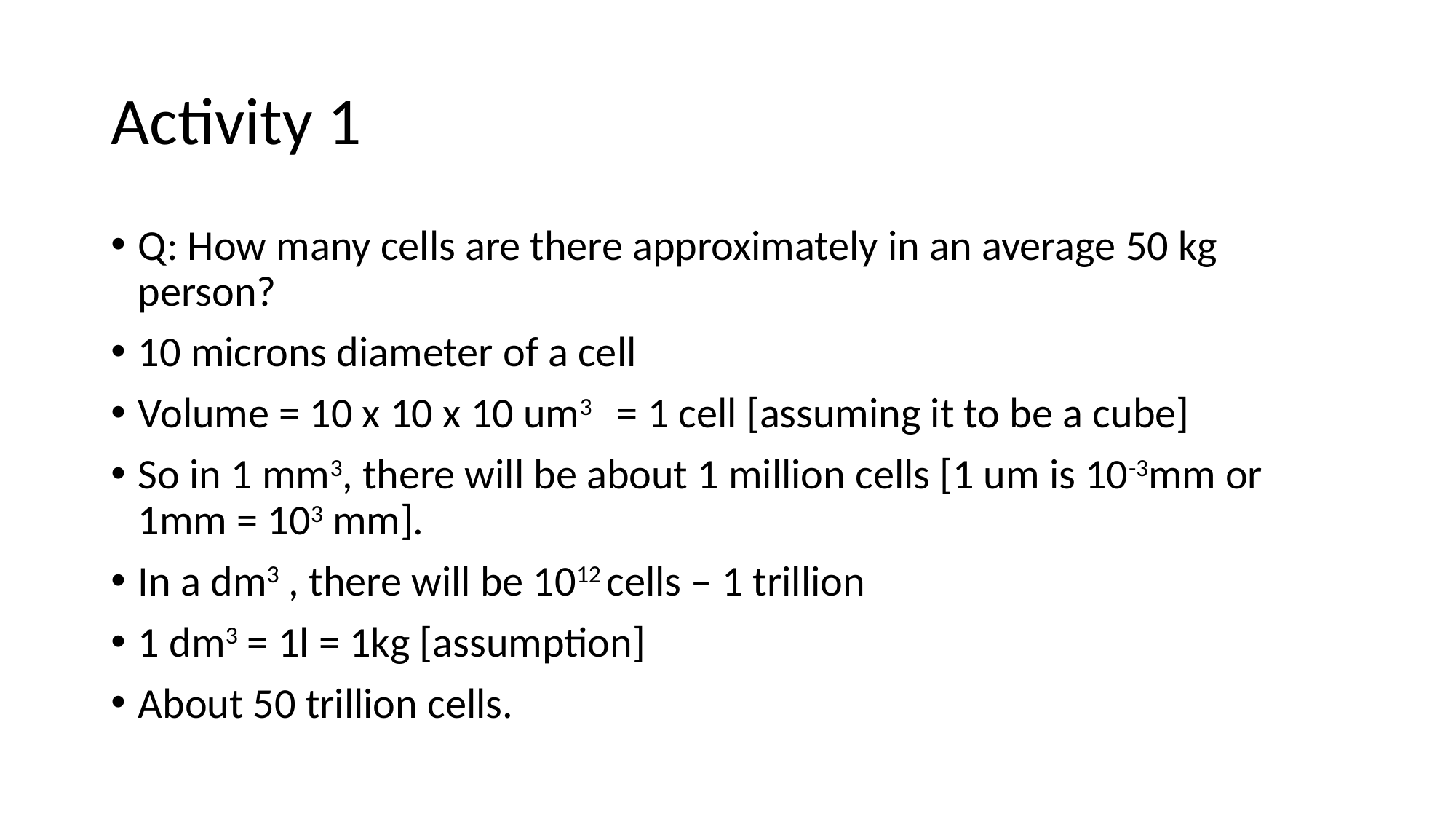

# Activity 1
Q: How many cells are there approximately in an average 50 kg person?
10 microns diameter of a cell
Volume = 10 x 10 x 10 um3   = 1 cell [assuming it to be a cube]
So in 1 mm3, there will be about 1 million cells [1 um is 10-3mm or 1mm = 103 mm].
In a dm3 , there will be 1012 cells – 1 trillion
1 dm3 = 1l = 1kg [assumption]
About 50 trillion cells.